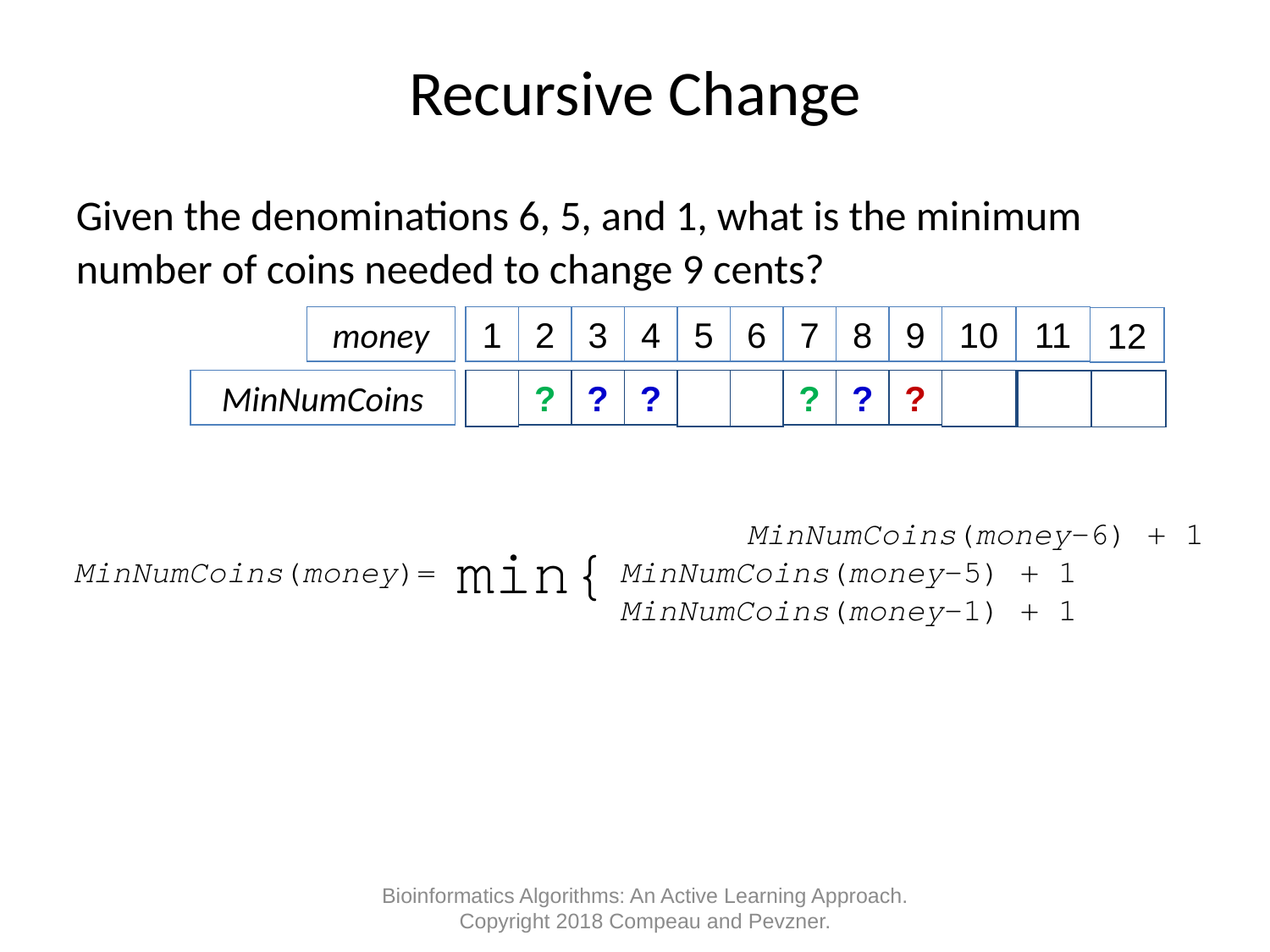

# Recursive Change
Given the denominations 6, 5, and 1, what is the minimum number of coins needed to change 9 cents?

money
1
2
3
4
5
6
7
8
9
10
MinNumCoins

?
?
?

?
?
?

11
12

                                                                 				         				  MinNumCoins(money-6) + 1
MinNumCoins(money)=	 	  MinNumCoins(money-5) + 1
				  MinNumCoins(money-1) + 1
min{
Bioinformatics Algorithms: An Active Learning Approach. Copyright 2018 Compeau and Pevzner.